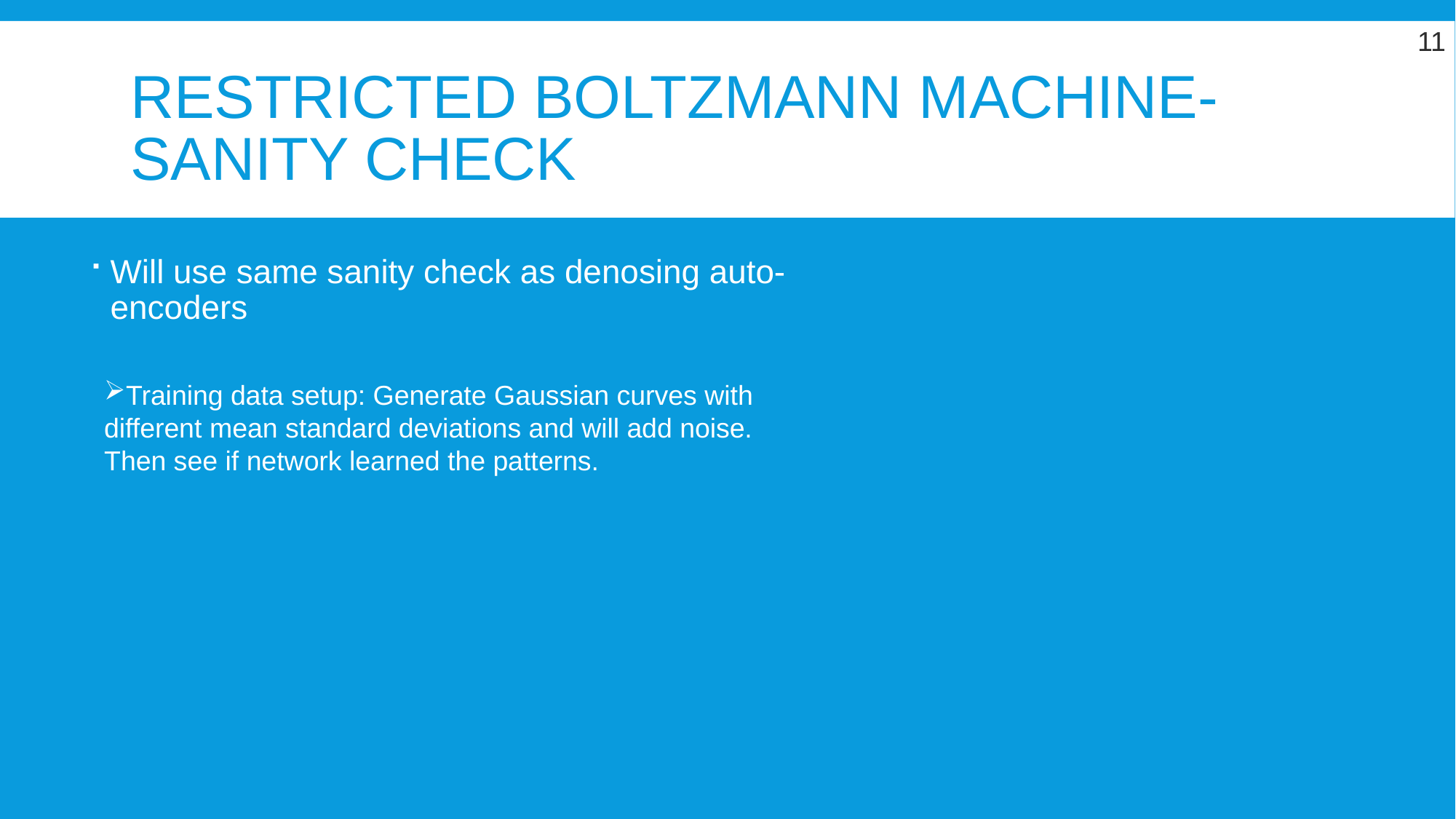

11
# Restricted Boltzmann Machine- Sanity check
Will use same sanity check as denosing auto-encoders

Training data setup: Generate Gaussian curves with different mean standard deviations and will add noise. Then see if network learned the patterns.